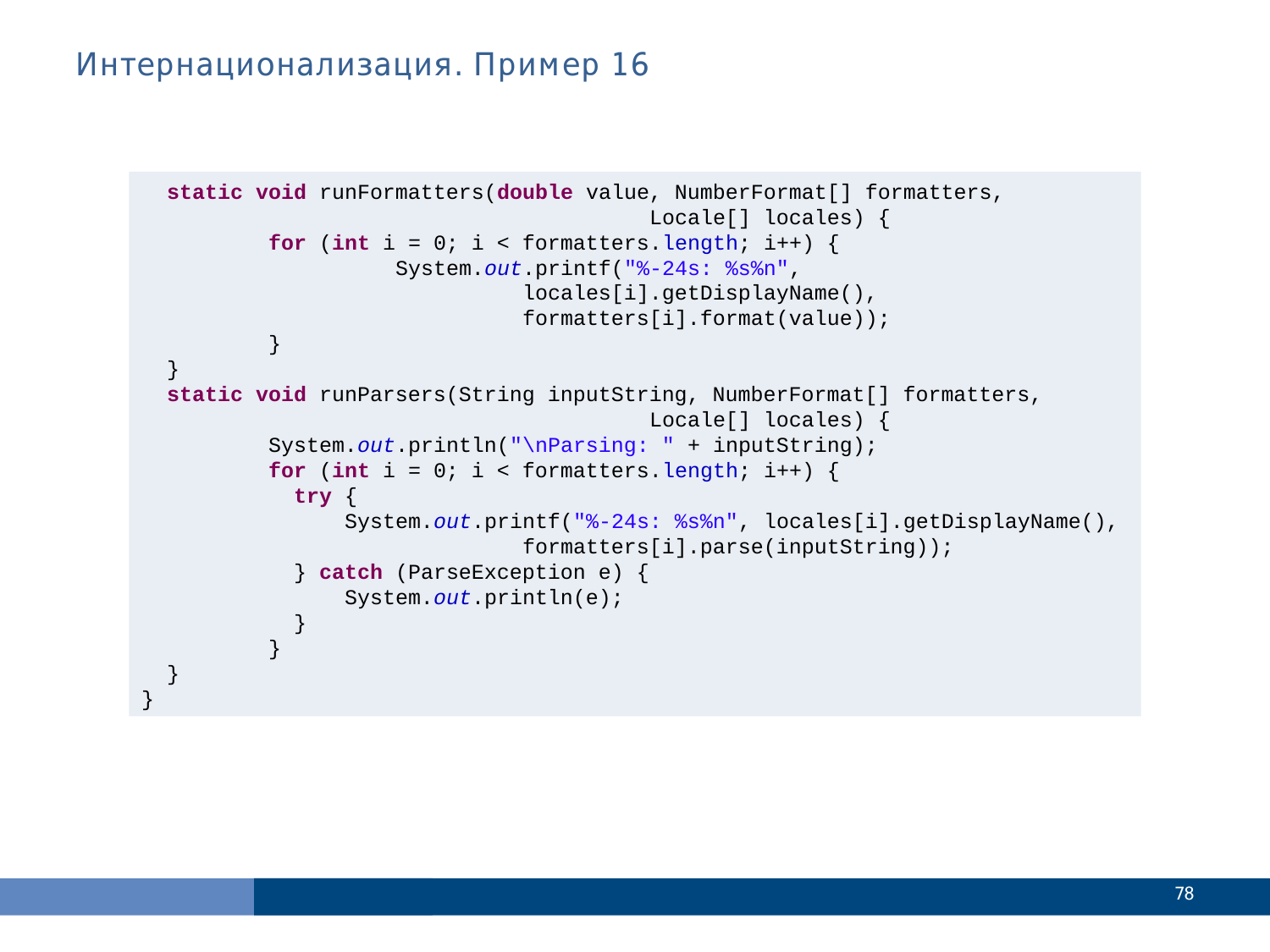

Интернационализация. Пример 16
  static void runFormatters(double value, NumberFormat[] formatters,
				Locale[] locales) {
	for (int i = 0; i < formatters.length; i++) {
		System.out.printf("%-24s: %s%n",
			locales[i].getDisplayName(),
			formatters[i].format(value));
	}
  }
  static void runParsers(String inputString, NumberFormat[] formatters,
				Locale[] locales) {
	System.out.println("\nParsing: " + inputString);
	for (int i = 0; i < formatters.length; i++) {
  	  try {
	      System.out.printf("%-24s: %s%n", locales[i].getDisplayName(),
			formatters[i].parse(inputString));
	  } catch (ParseException e) {
	      System.out.println(e);
	  }
	}
  }
}
78